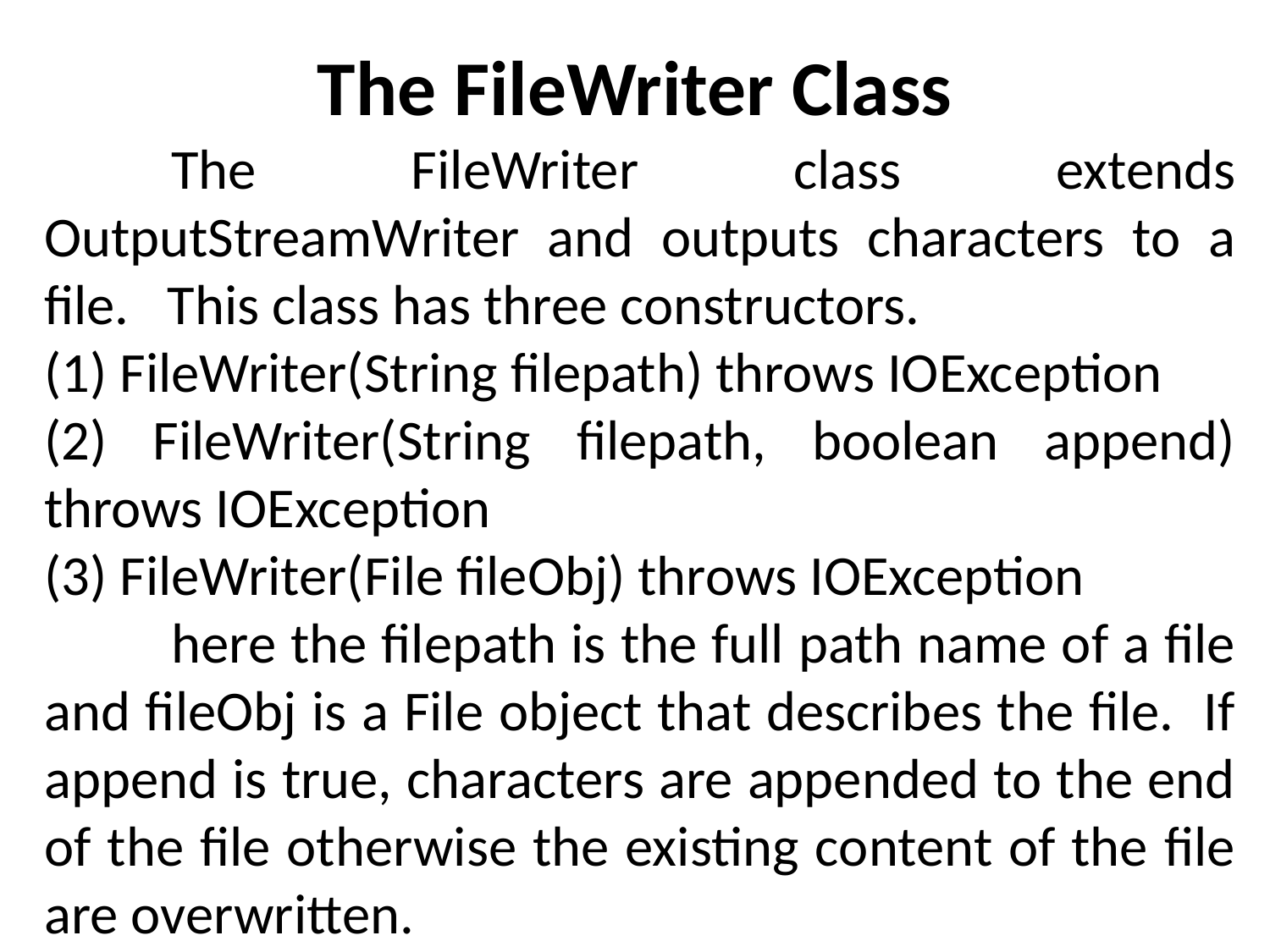

# The FileWriter Class
	The FileWriter class extends OutputStreamWriter and outputs characters to a file.   This class has three constructors.
(1) FileWriter(String filepath) throws IOException
(2) FileWriter(String filepath, boolean append) throws IOException
(3) FileWriter(File fileObj) throws IOException
	here the filepath is the full path name of a file and fileObj is a File object that describes the file.  If append is true, characters are appended to the end of the file otherwise the existing content of the file are overwritten.